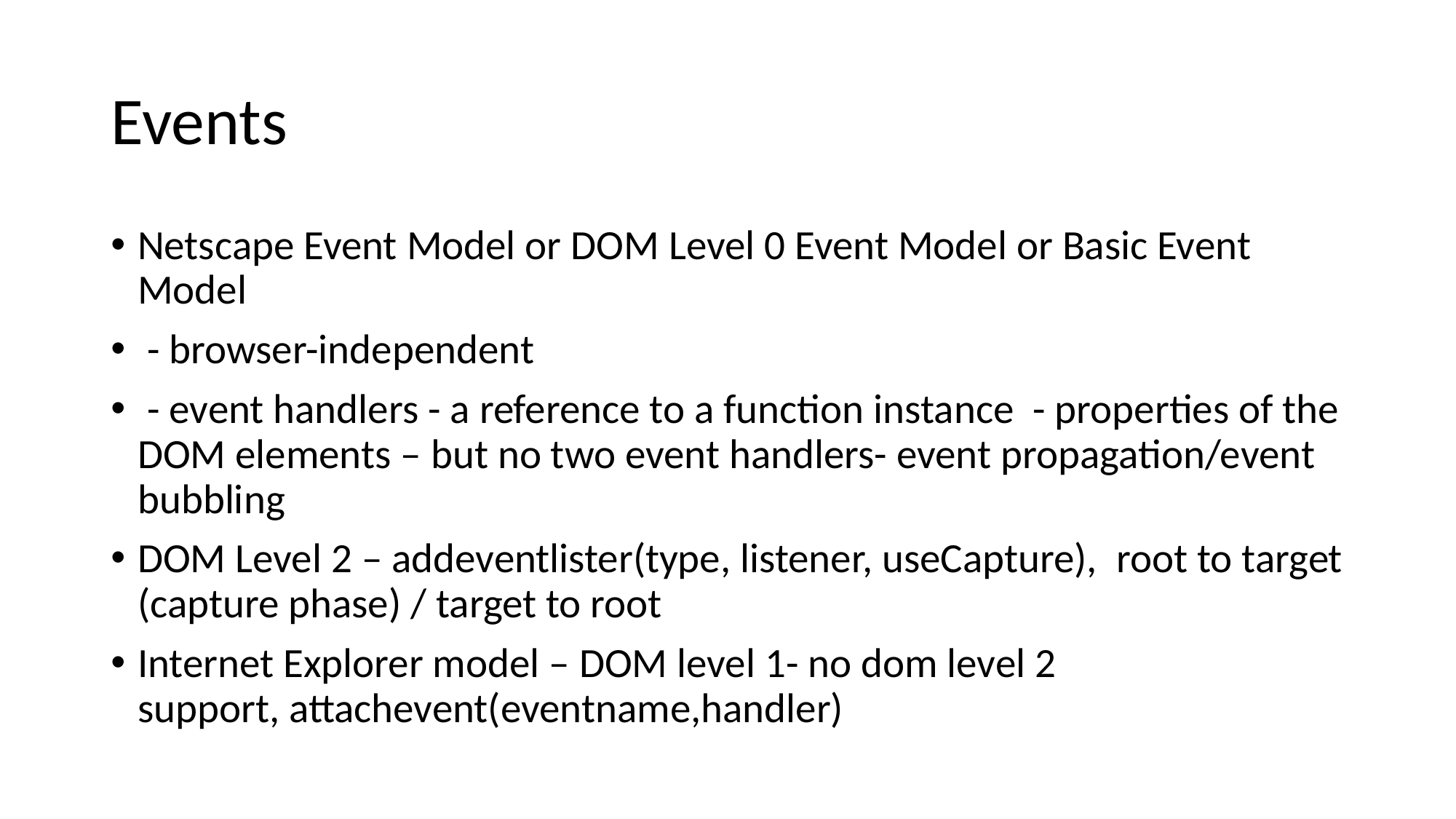

# Events
Netscape Event Model or DOM Level 0 Event Model or Basic Event Model
 - browser-independent
 - event handlers - a reference to a function instance  - properties of the DOM elements – but no two event handlers- event propagation/event bubbling
DOM Level 2 – addeventlister(type, listener, useCapture),  root to target (capture phase) / target to root
Internet Explorer model – DOM level 1- no dom level 2 support, attachevent(eventname,handler)